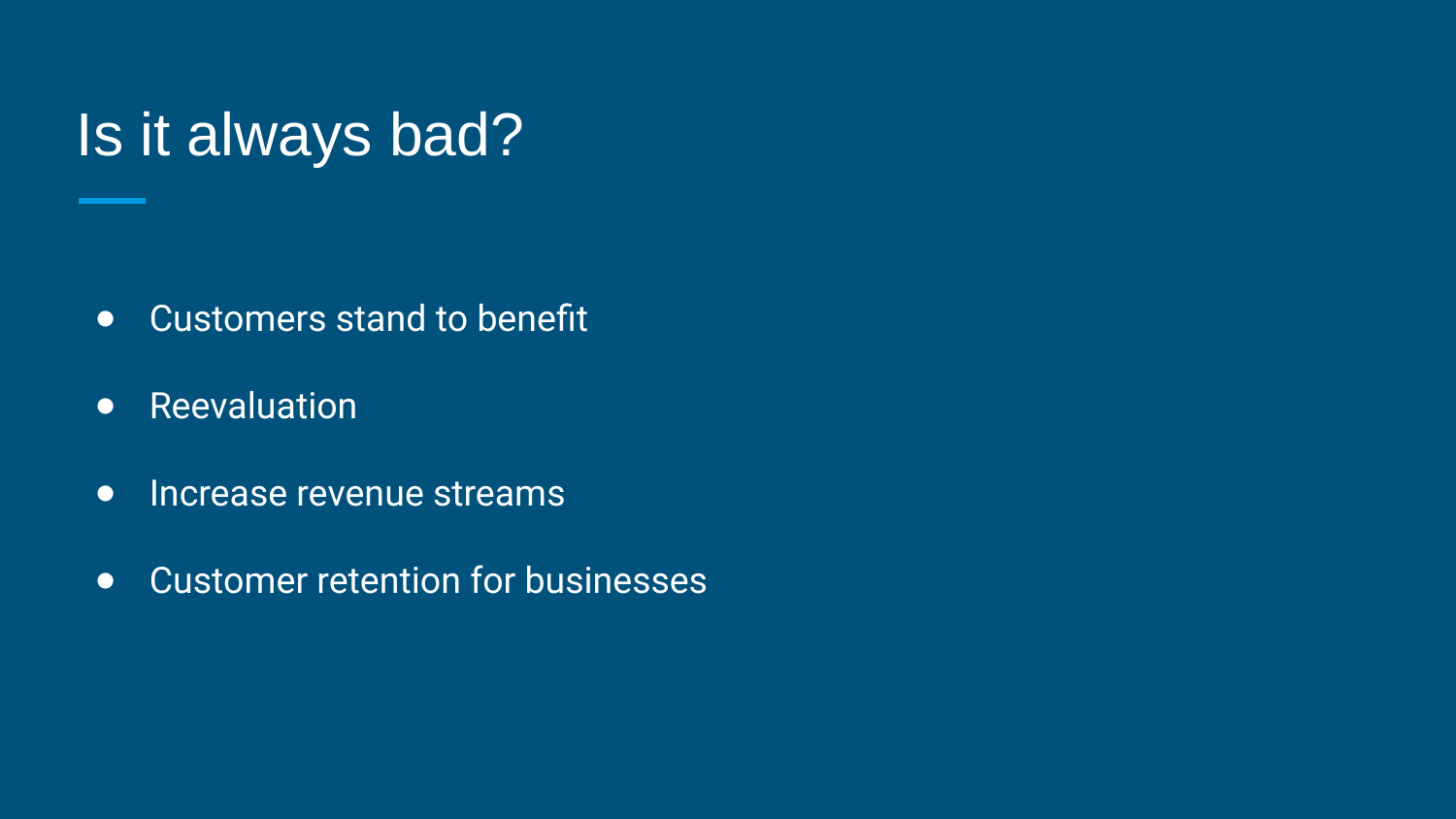

# Is it always bad?
Customers stand to benefit
Reevaluation
Increase revenue streams
Customer retention for businesses